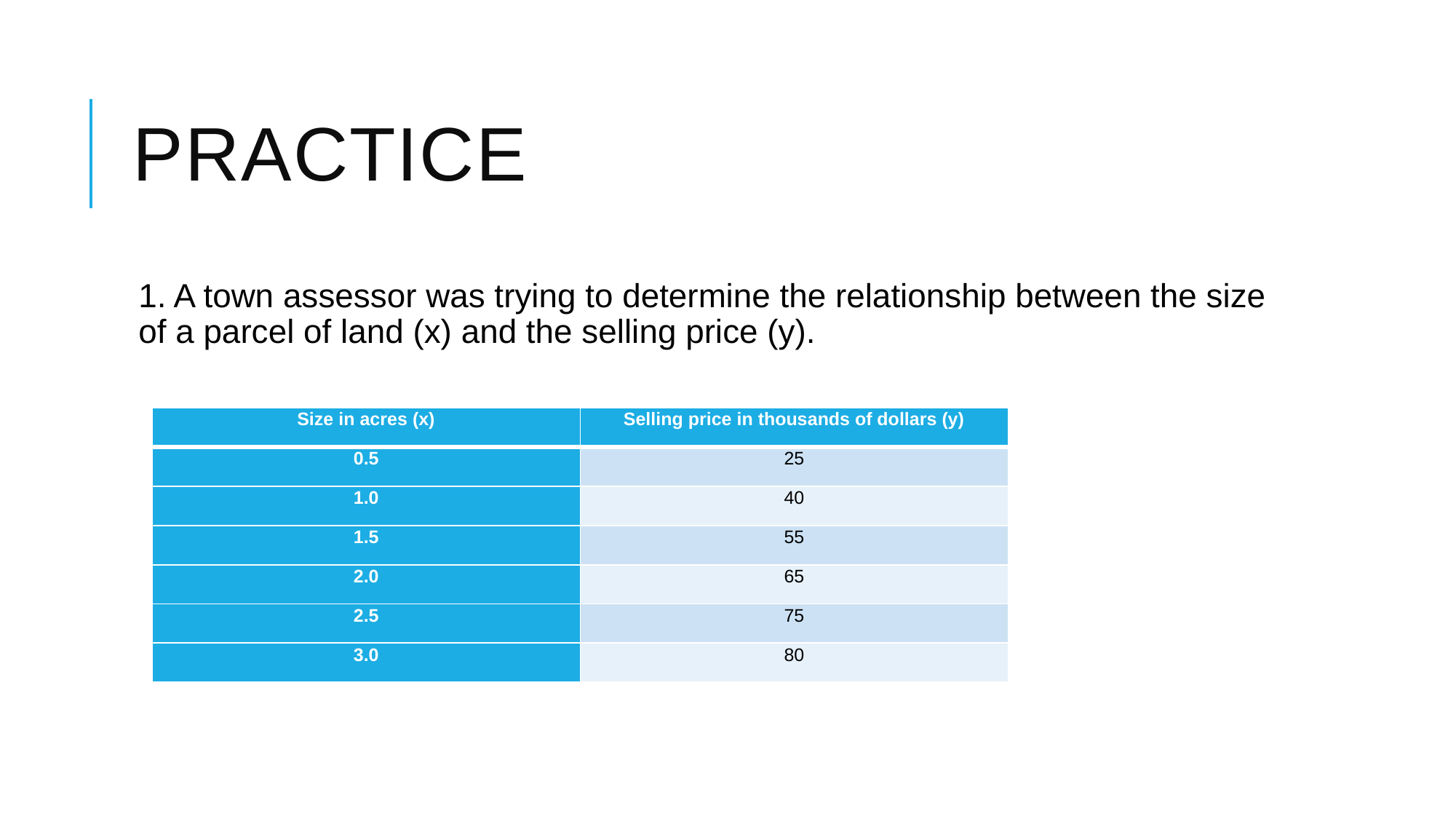

# Practice
1. A town assessor was trying to determine the relationship between the size of a parcel of land (x) and the selling price (y).

| Size in acres (x) | Selling price in thousands of dollars (y) |
| --- | --- |
| 0.5 | 25 |
| 1.0 | 40 |
| 1.5 | 55 |
| 2.0 | 65 |
| 2.5 | 75 |
| 3.0 | 80 |